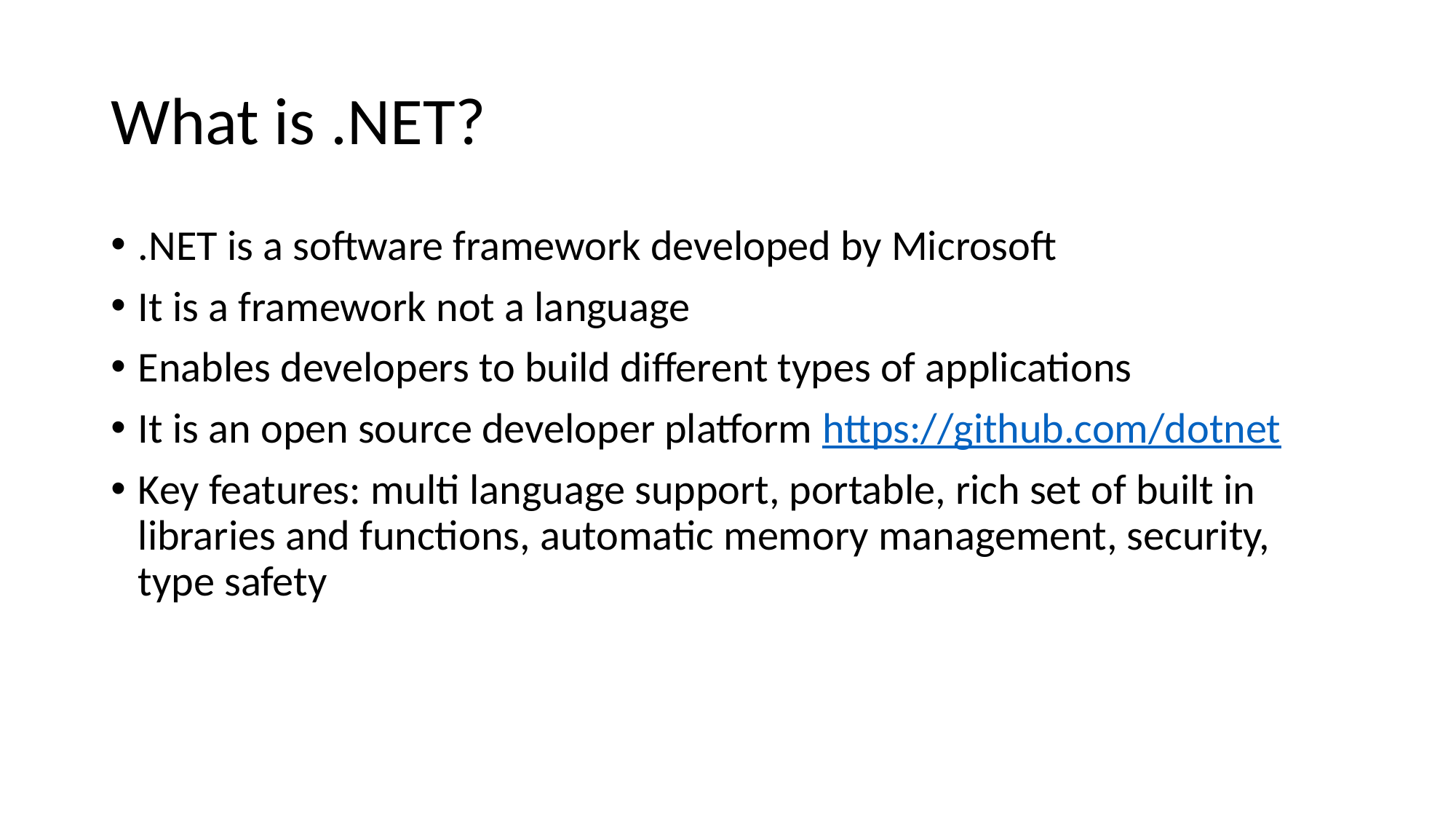

# What is .NET?
.NET is a software framework developed by Microsoft
It is a framework not a language
Enables developers to build different types of applications
It is an open source developer platform https://github.com/dotnet
Key features: multi language support, portable, rich set of built in libraries and functions, automatic memory management, security, type safety